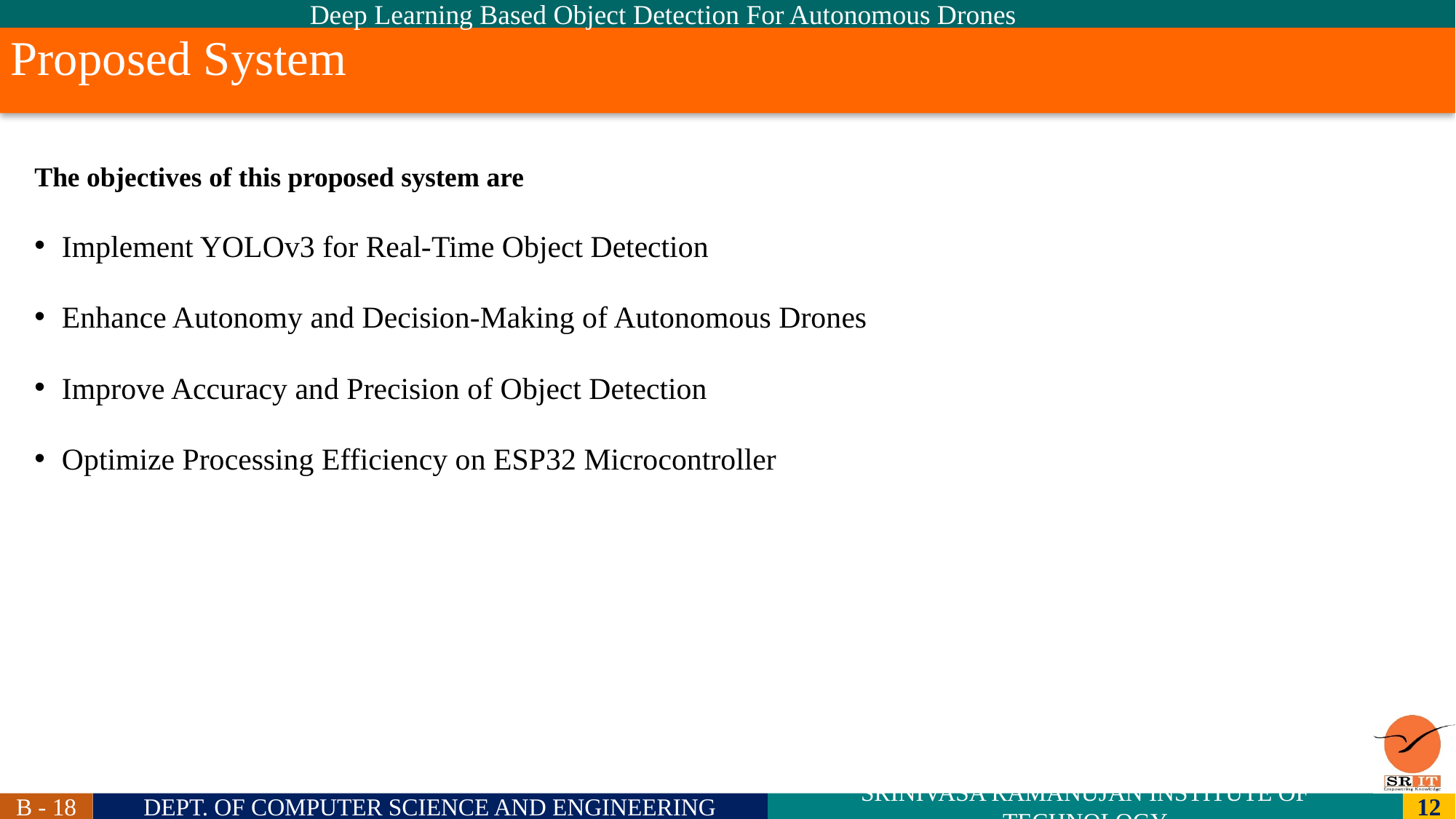

Deep Learning Based Object Detection For Autonomous Drones

# Proposed System
The objectives of this proposed system are
Implement YOLOv3 for Real-Time Object Detection
Enhance Autonomy and Decision-Making of Autonomous Drones
Improve Accuracy and Precision of Object Detection
Optimize Processing Efficiency on ESP32 Microcontroller